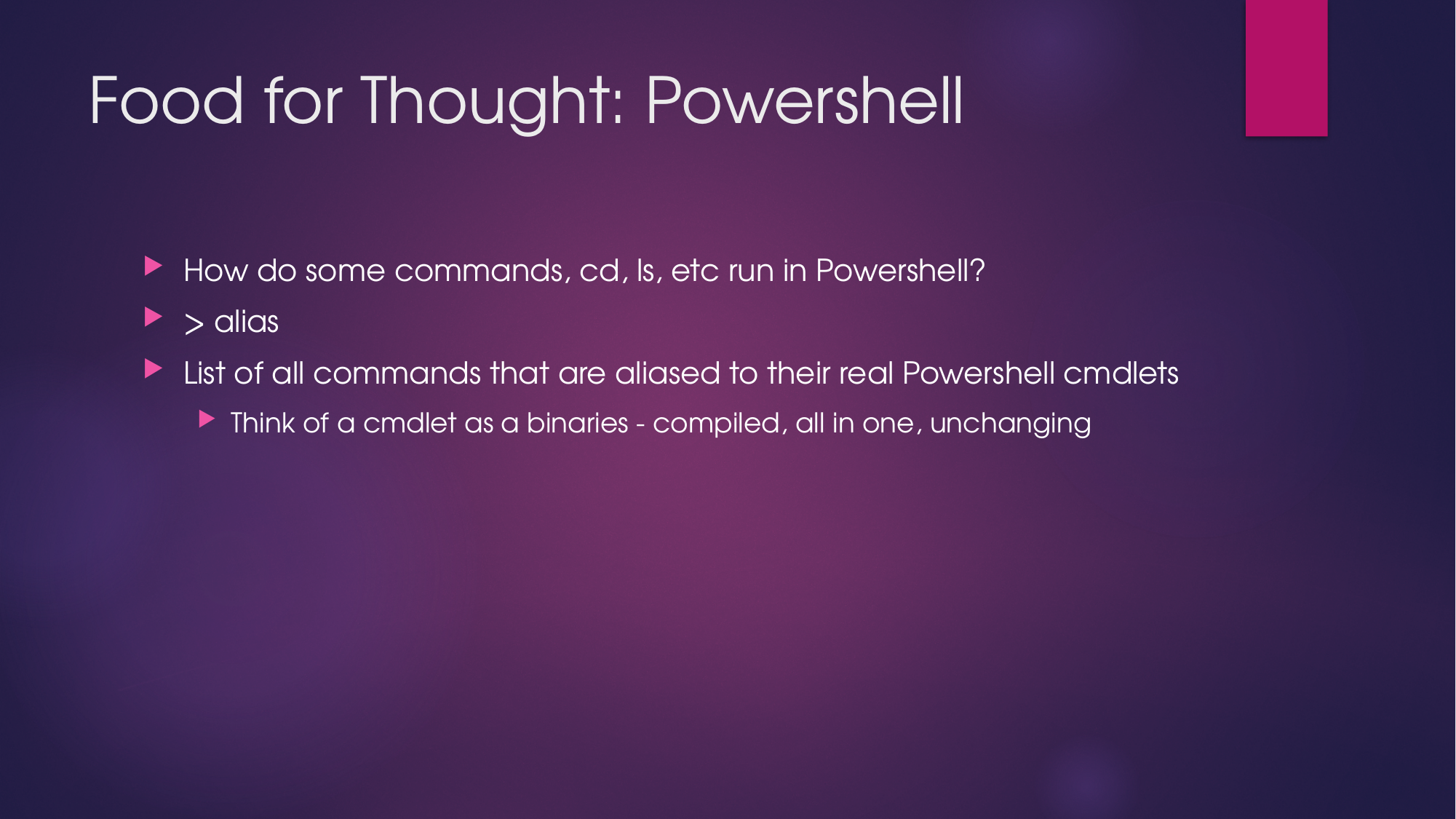

# Food for Thought: Powershell
How do some commands, cd, ls, etc run in Powershell?
> alias
List of all commands that are aliased to their real Powershell cmdlets
Think of a cmdlet as a binaries - compiled, all in one, unchanging